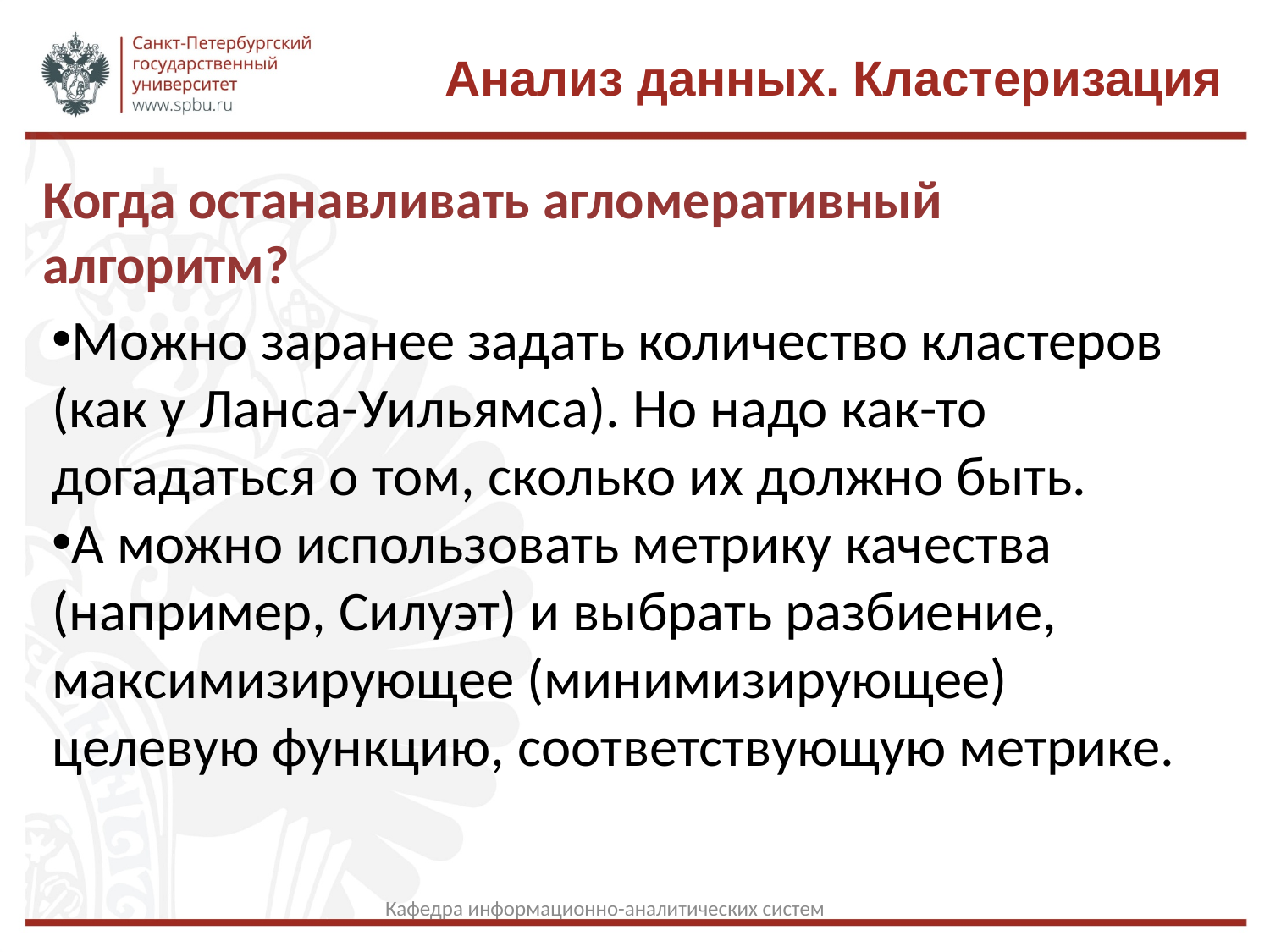

Анализ данных. Кластеризация
Когда останавливать агломеративный алгоритм?

Можно заранее задать количество кластеров (как у Ланса-Уильямса). Но надо как-то догадаться о том, сколько их должно быть.
А можно использовать метрику качества (например, Силуэт) и выбрать разбиение, максимизирующее (минимизирующее) целевую функцию, соответствующую метрике.

Кафедра информационно-аналитических систем